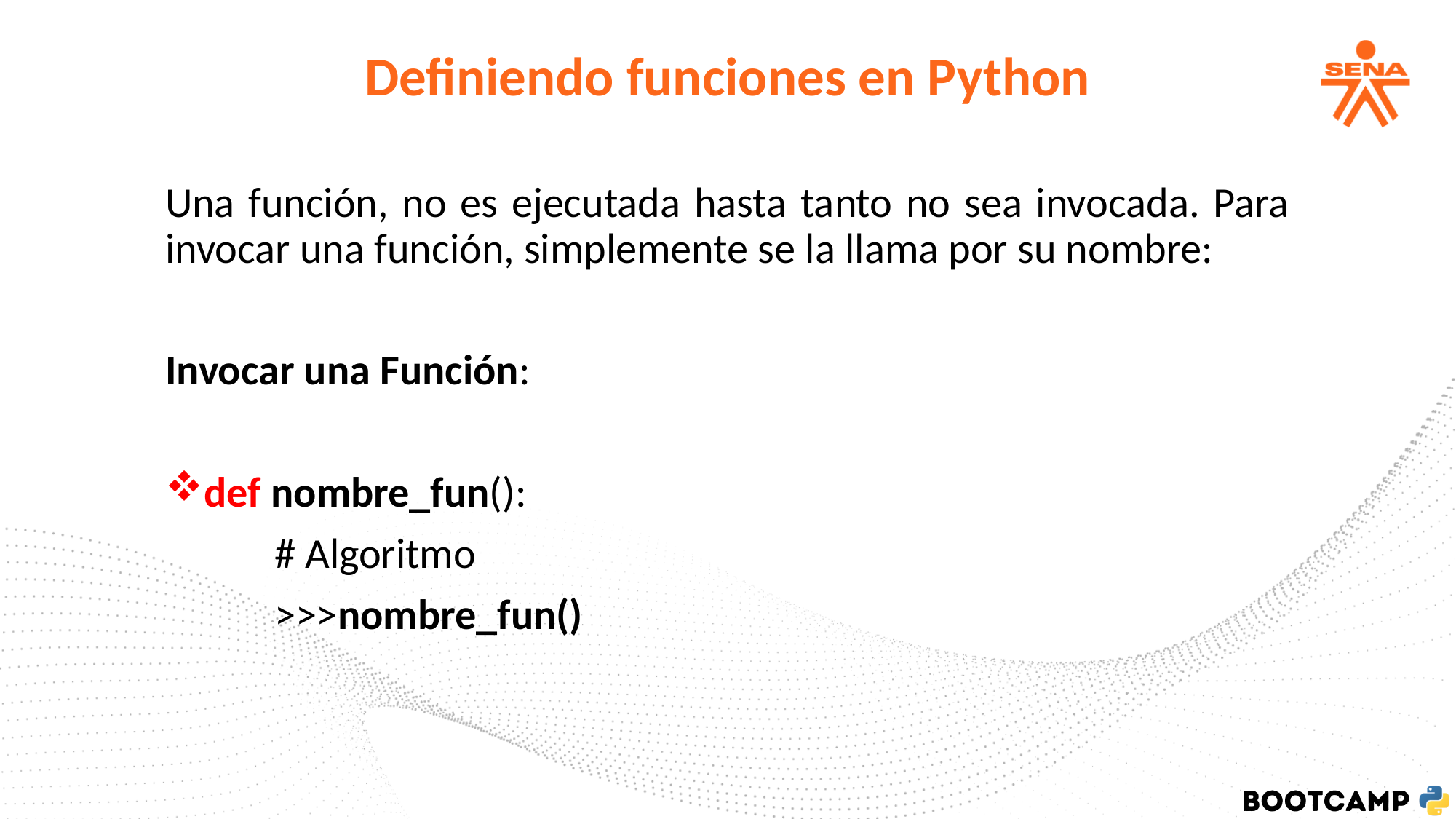

Definiendo funciones en Python
Una función, no es ejecutada hasta tanto no sea invocada. Para invocar una función, simplemente se la llama por su nombre:

Invocar una Función:

def nombre_fun():
	# Algoritmo
 	>>>nombre_fun()